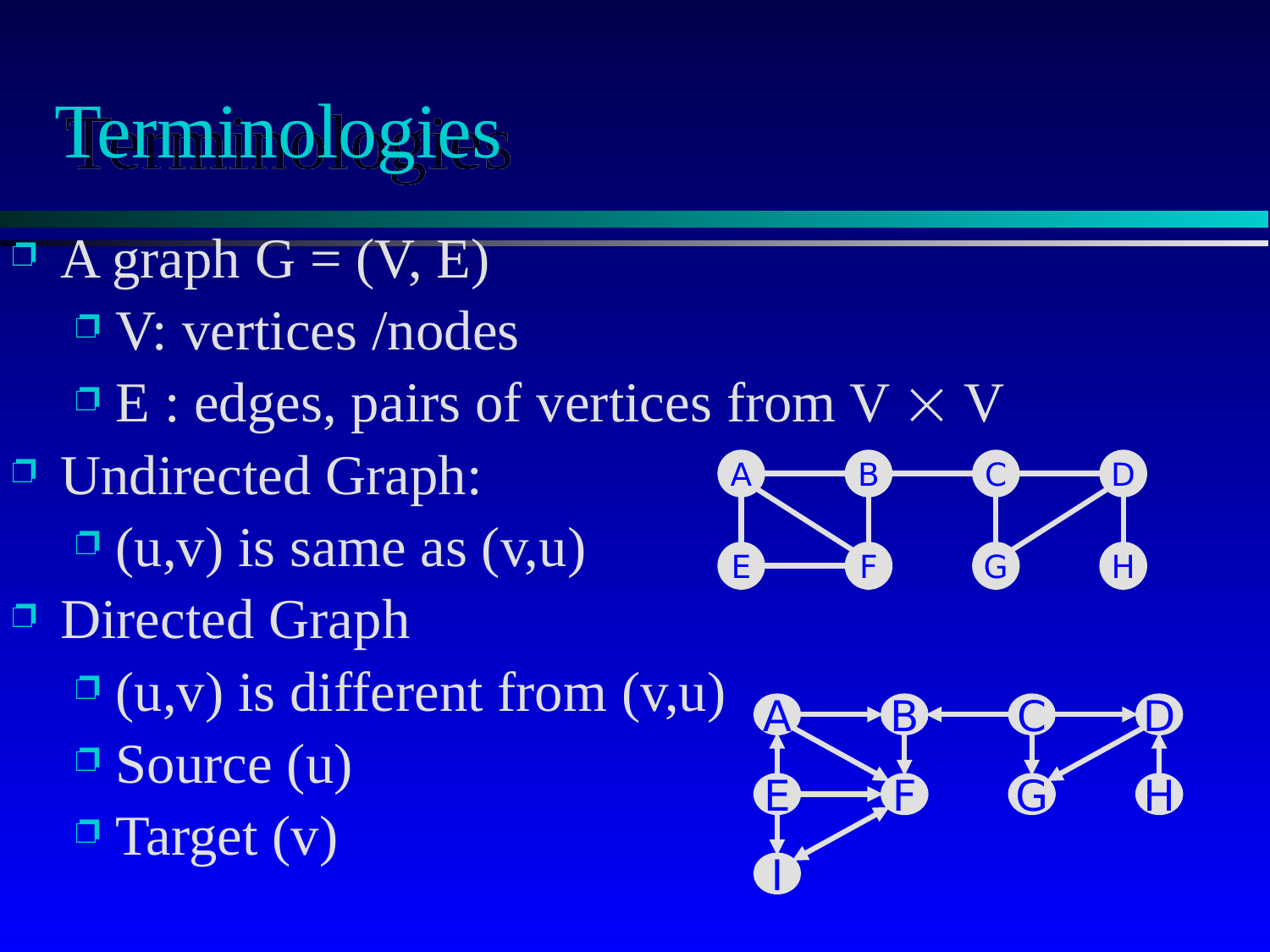

# Terminologies
A graph G = (V, E)
V: vertices /nodes
E : edges, pairs of vertices from V × V
Undirected Graph:
(u,v) is same as (v,u)
Directed Graph
(u,v) is different from (v,u)
Source (u)
Target (v)
A
B
C
D
E
F
G
H
A
B
C
D
E
F
G
H
I